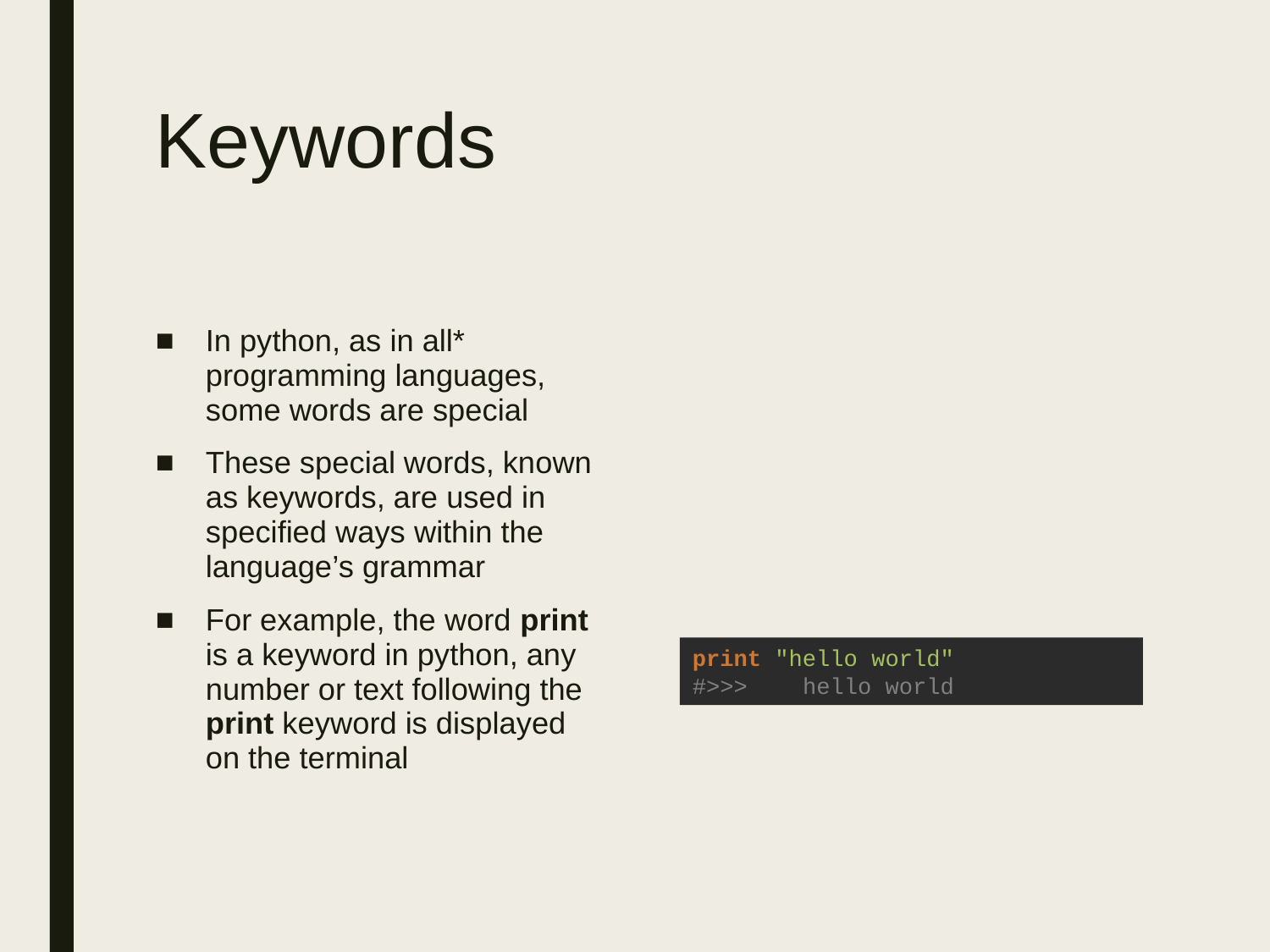

# Keywords
In python, as in all* programming languages, some words are special
These special words, known as keywords, are used in specified ways within the language’s grammar
For example, the word print is a keyword in python, any number or text following the print keyword is displayed on the terminal

print "hello world"
#>>>    hello world